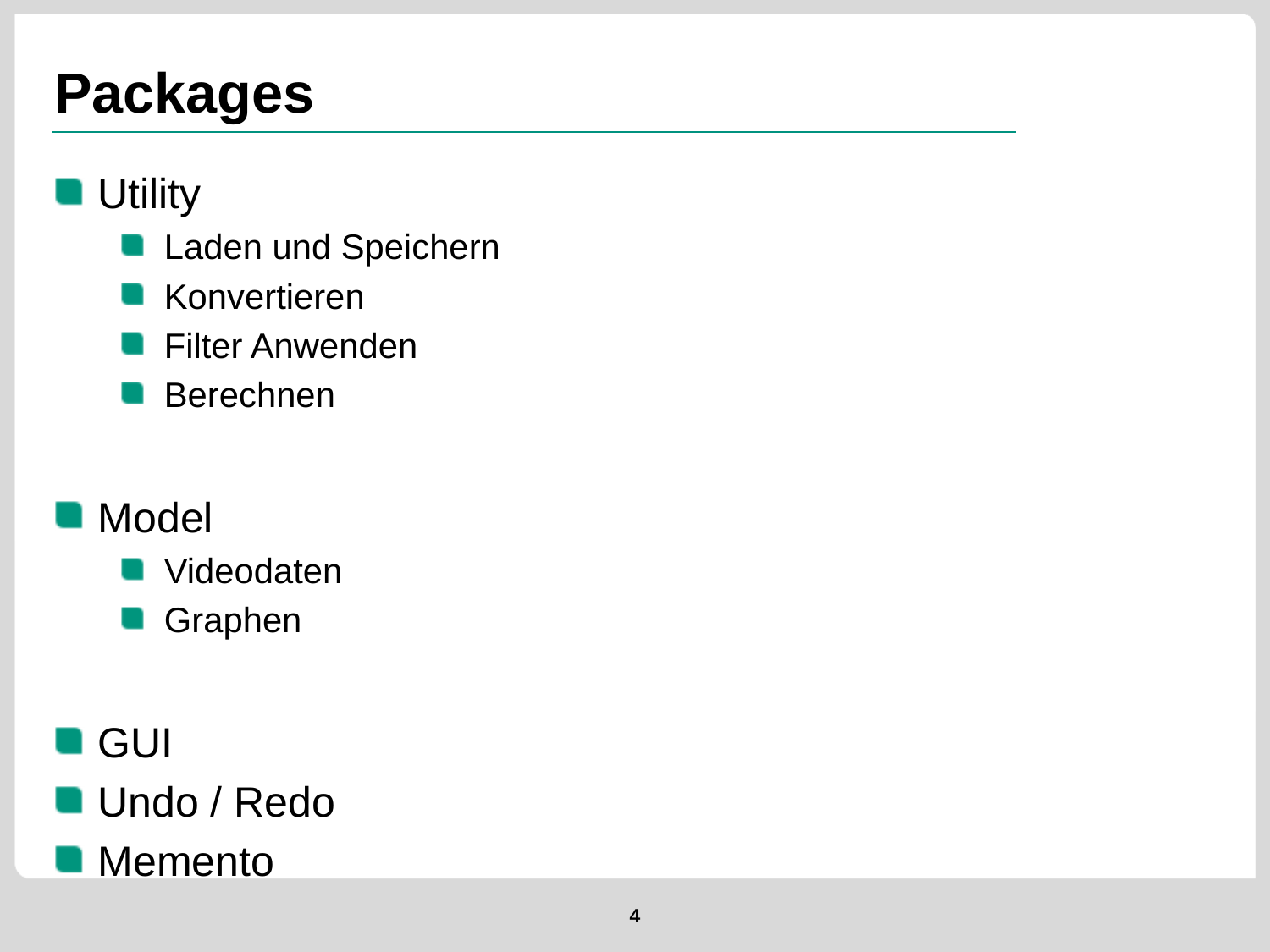

# Packages
Utility
Laden und Speichern
Konvertieren
Filter Anwenden
Berechnen

Model
Videodaten
Graphen

GUI
Undo / Redo
Memento